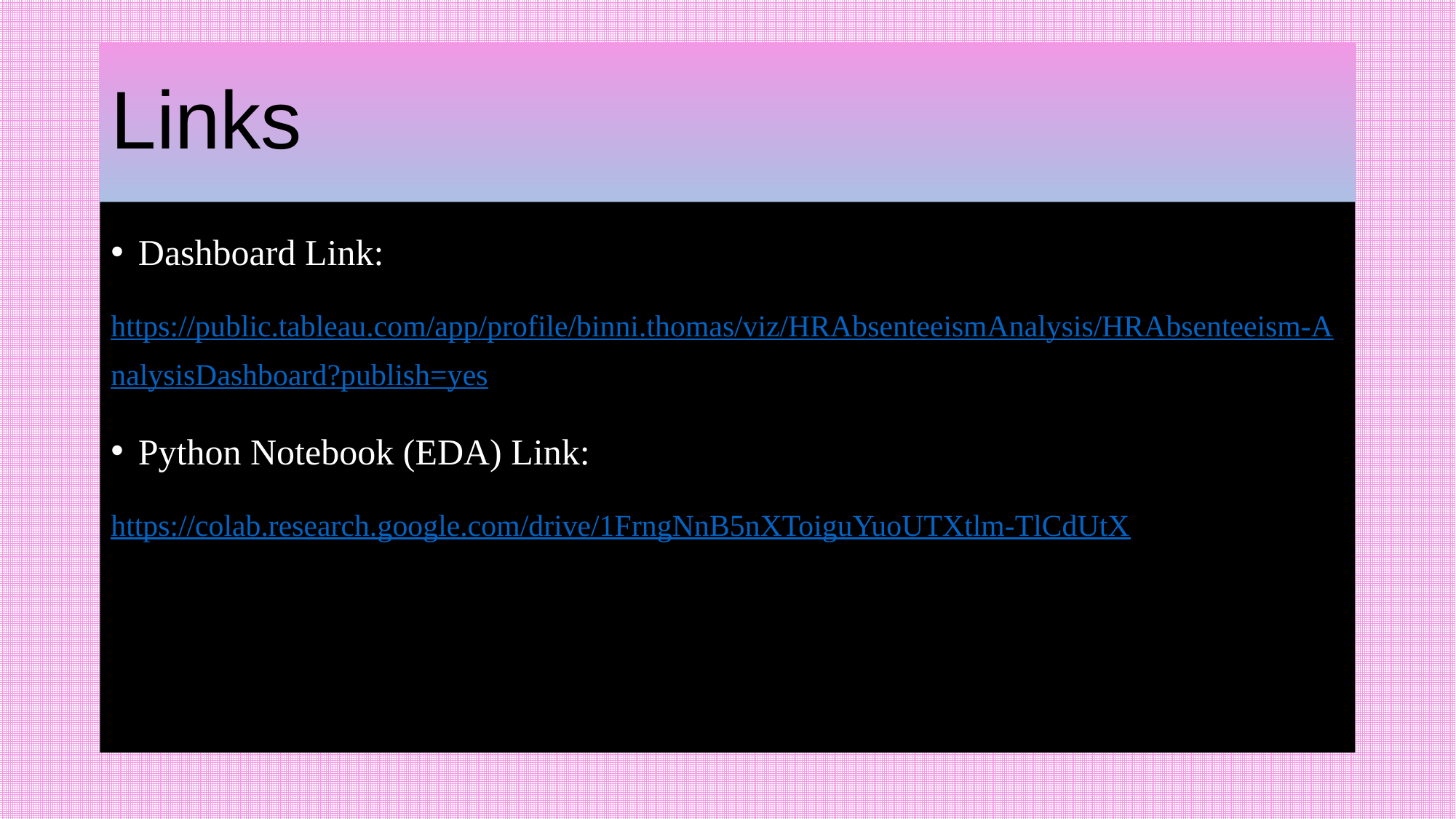

# Links
Dashboard Link:
https://public.tableau.com/app/profile/binni.thomas/viz/HRAbsenteeismAnalysis/HRAbsenteeism-AnalysisDashboard?publish=yes
Python Notebook (EDA) Link:
https://colab.research.google.com/drive/1FrngNnB5nXToiguYuoUTXtlm-TlCdUtX